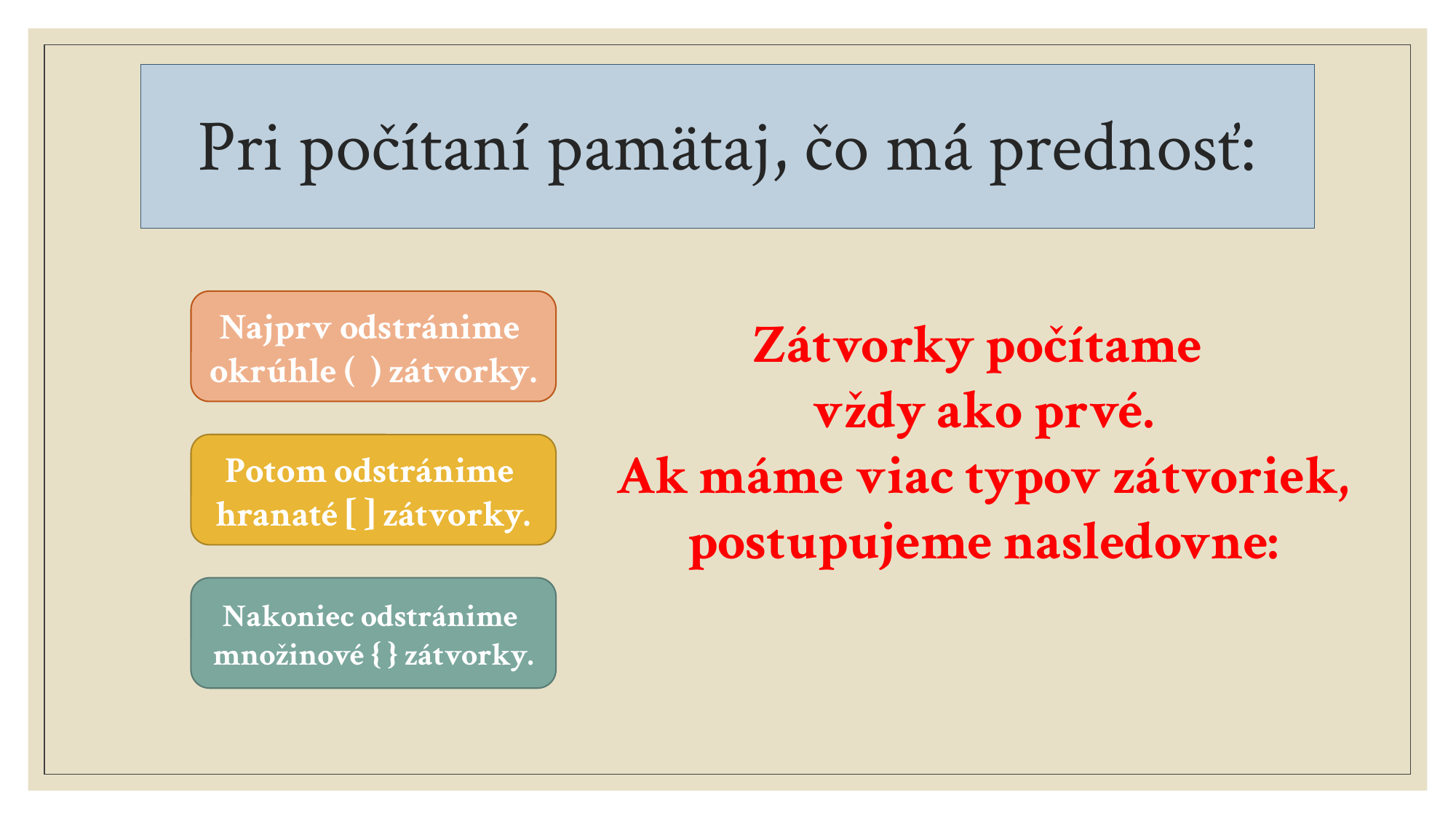

Pri počítaní pamätaj, čo má prednosť:
Najprv odstránime
okrúhle (  ) zátvorky.
Zátvorky počítame
vždy ako prvé.
Ak máme viac typov zátvoriek,
postupujeme nasledovne:
Potom odstránime
hranaté [ ] zátvorky.
Nakoniec odstránime
množinové { } zátvorky.